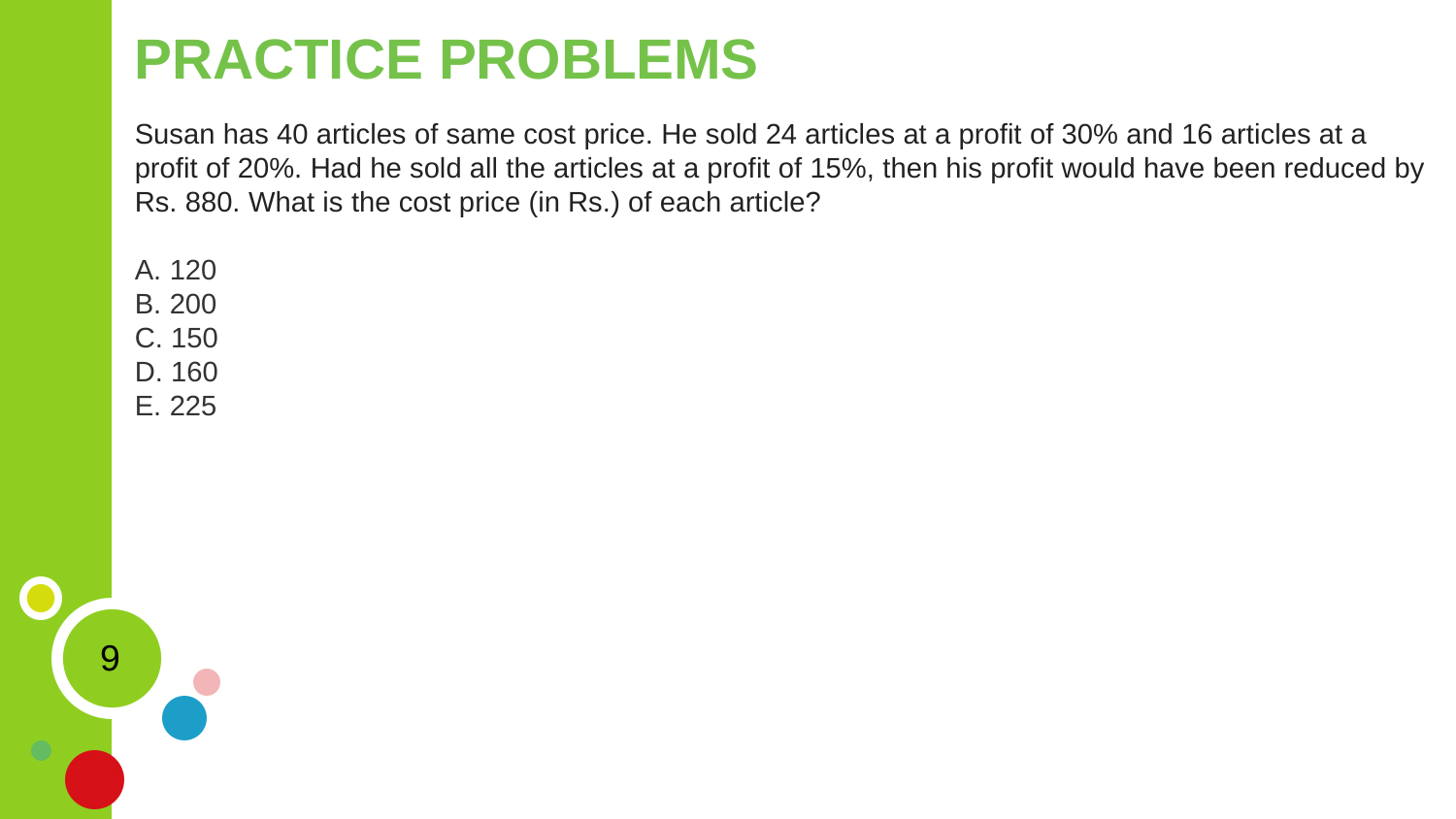

# PRACTICE PROBLEMS
Susan has 40 articles of same cost price. He sold 24 articles at a profit of 30% and 16 articles at a profit of 20%. Had he sold all the articles at a profit of 15%, then his profit would have been reduced by Rs. 880. What is the cost price (in Rs.) of each article?

A. 120
B. 200
C. 150
D. 160
E. 225
9